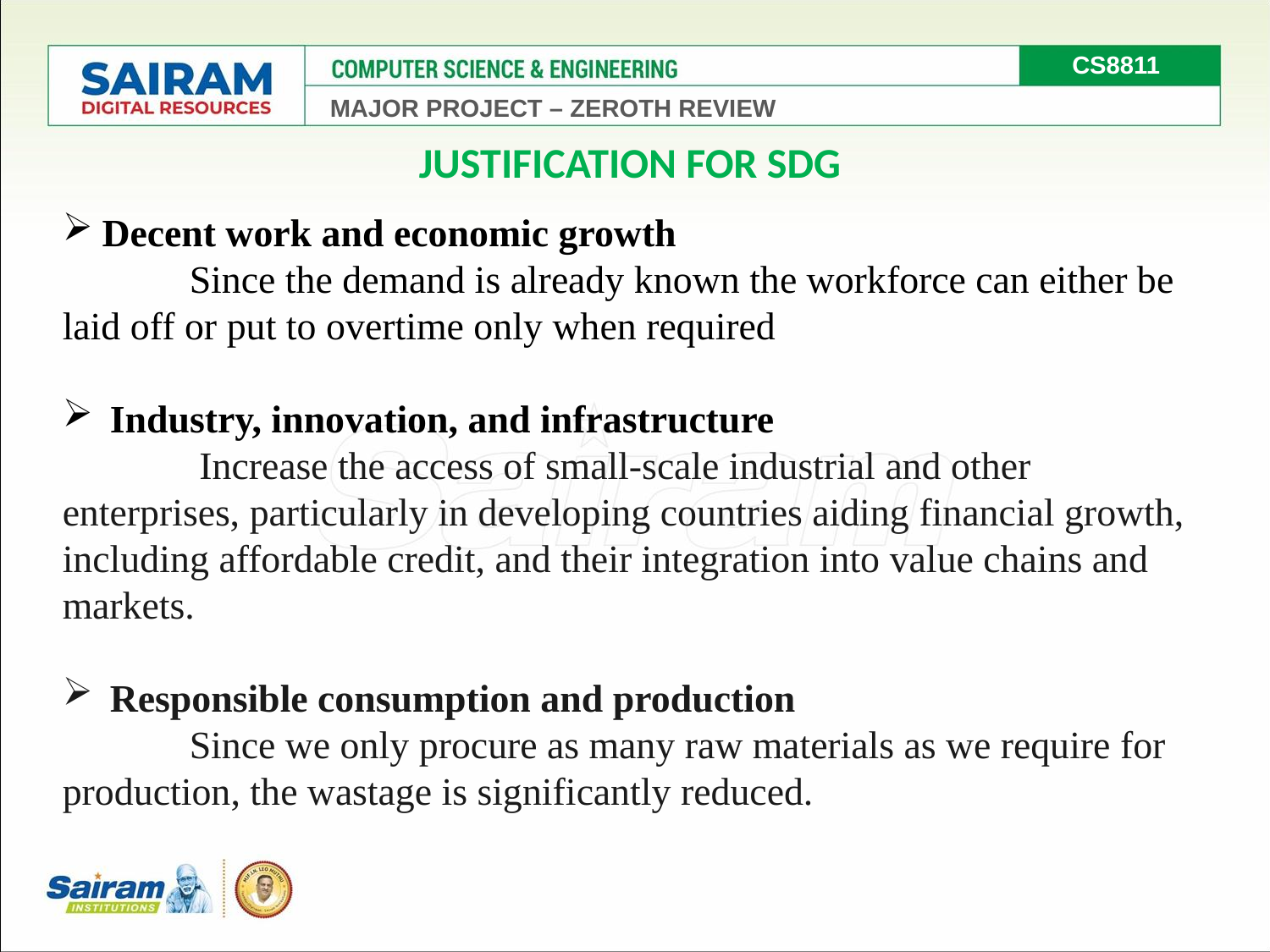

CS8811
MAJOR PROJECT – ZEROTH REVIEW
JUSTIFICATION FOR SDG
Decent work and economic growth
	Since the demand is already known the workforce can either be laid off or put to overtime only when required

Industry, innovation, and infrastructure
	 Increase the access of small-scale industrial and other enterprises, particularly in developing countries aiding financial growth, including affordable credit, and their integration into value chains and markets.

Responsible consumption and production
	Since we only procure as many raw materials as we require for production, the wastage is significantly reduced.